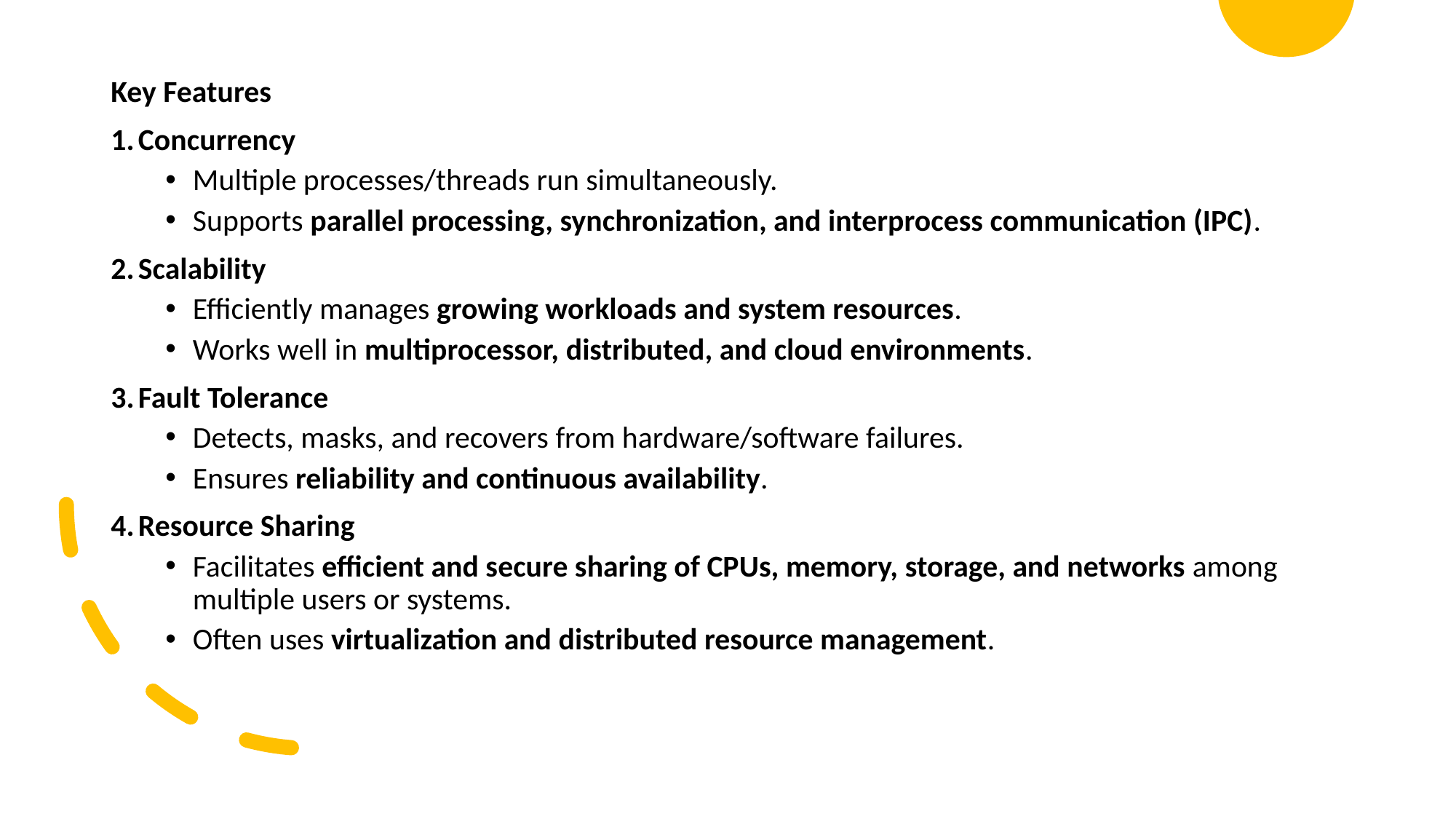

Key Features
Concurrency
Multiple processes/threads run simultaneously.
Supports parallel processing, synchronization, and interprocess communication (IPC).
Scalability
Efficiently manages growing workloads and system resources.
Works well in multiprocessor, distributed, and cloud environments.
Fault Tolerance
Detects, masks, and recovers from hardware/software failures.
Ensures reliability and continuous availability.
Resource Sharing
Facilitates efficient and secure sharing of CPUs, memory, storage, and networks among multiple users or systems.
Often uses virtualization and distributed resource management.